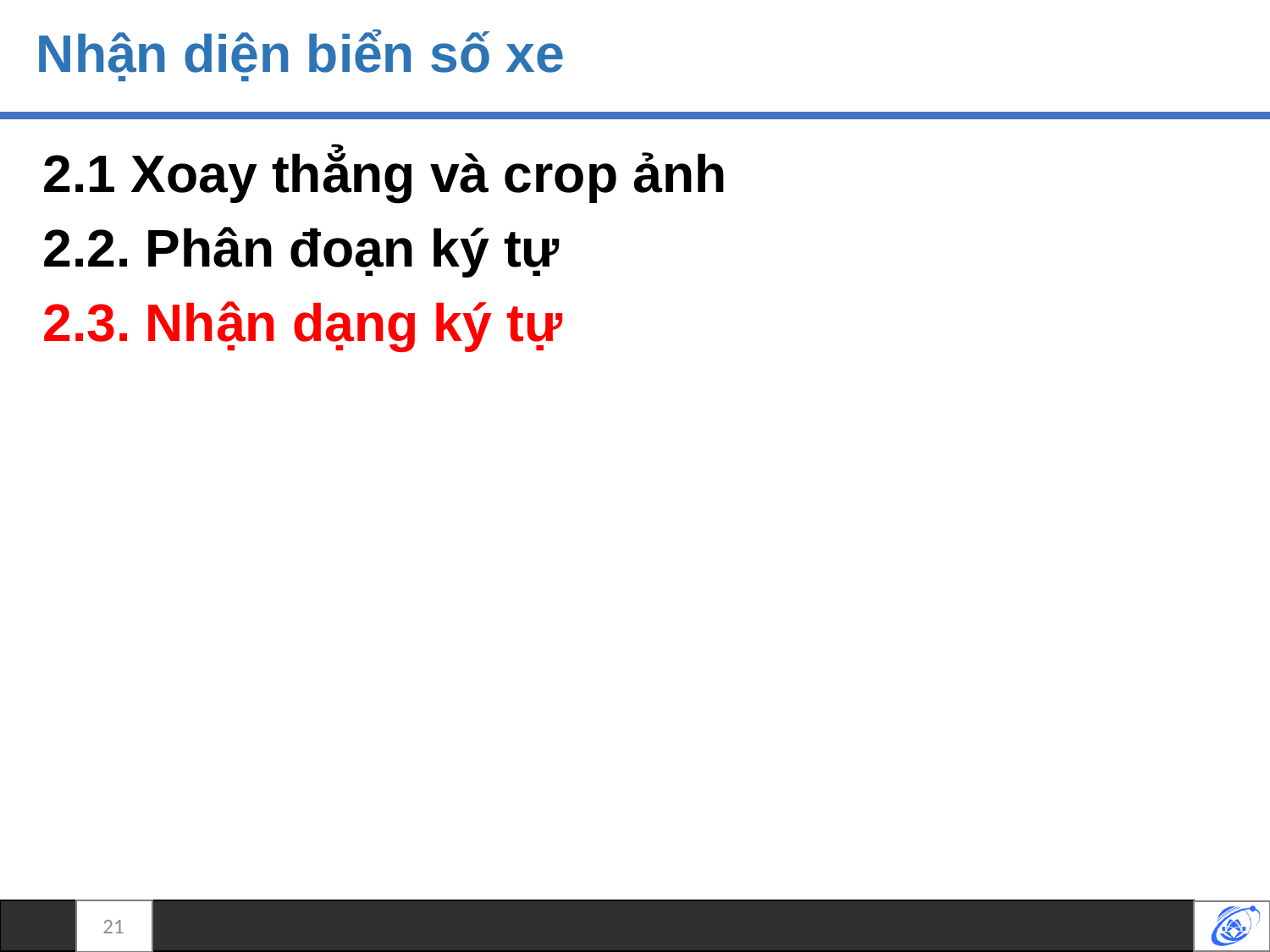

# Nhận diện biển số xe
2.1 Xoay thẳng và crop ảnh
2.2. Phân đoạn ký tự
2.3. Nhận dạng ký tự
21